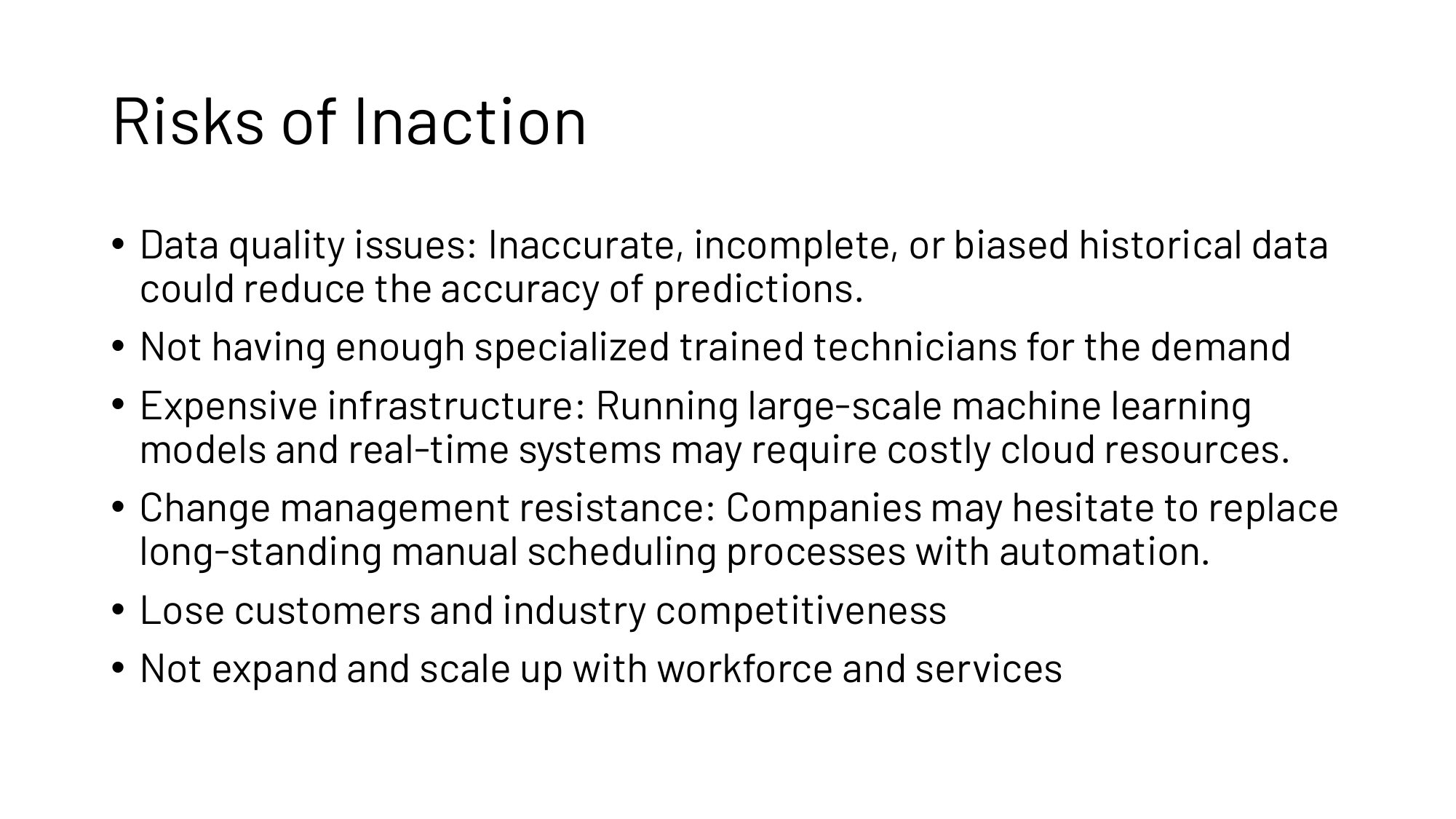

# Risks of Inaction
Data quality issues: Inaccurate, incomplete, or biased historical data could reduce the accuracy of predictions.
Not having enough specialized trained technicians for the demand
Expensive infrastructure: Running large-scale machine learning models and real-time systems may require costly cloud resources.
Change management resistance: Companies may hesitate to replace long-standing manual scheduling processes with automation.
Lose customers and industry competitiveness
Not expand and scale up with workforce and services